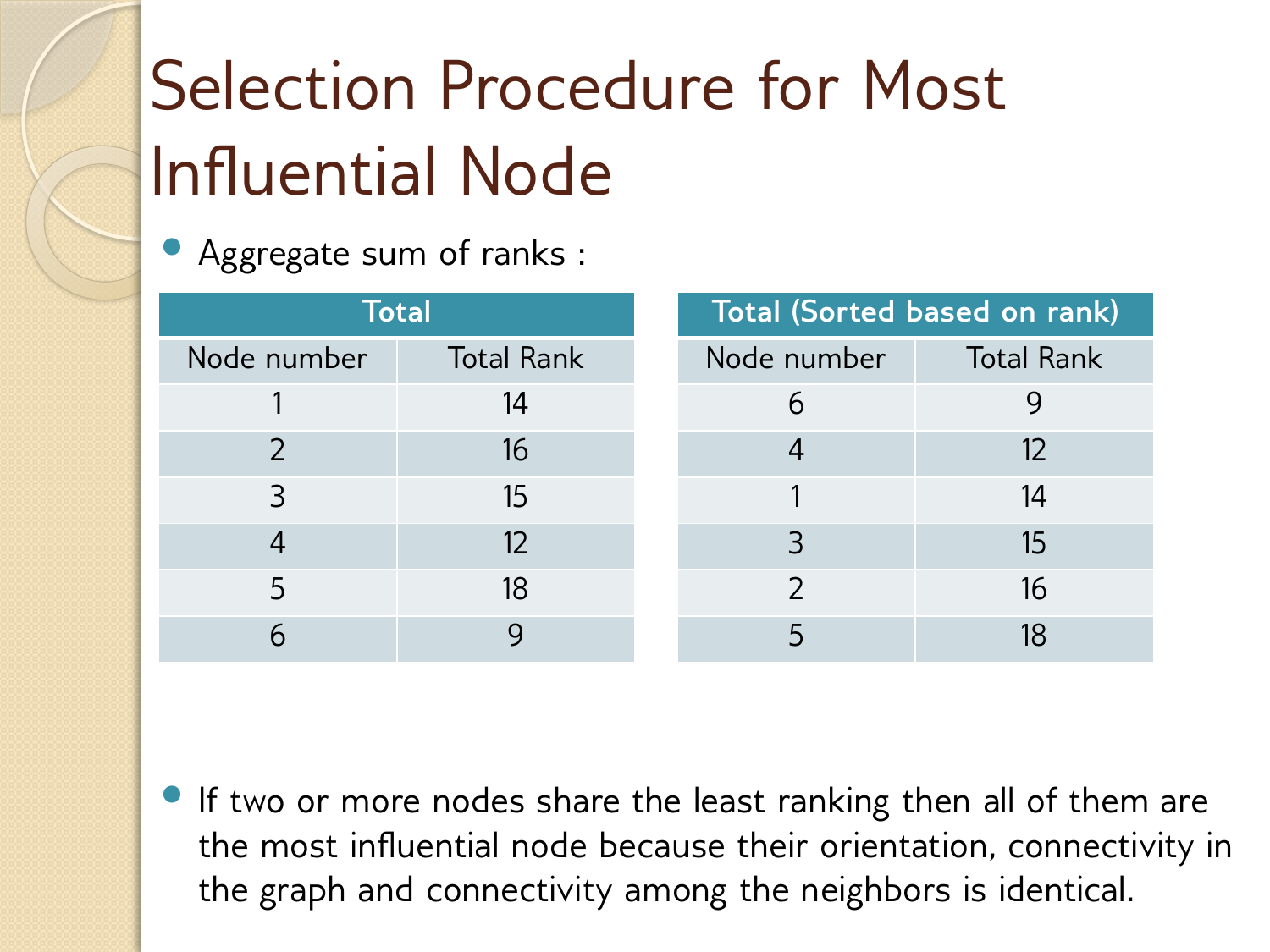

# Selection Procedure for Most Influential Node
Aggregate sum of ranks :

If two or more nodes share the least ranking then all of them are the most influential node because their orientation, connectivity in the graph and connectivity among the neighbors is identical.
| Total |  |
| --- | --- |
| Node number | Total Rank |
| 1 | 14 |
| 2 | 16 |
| 3 | 15 |
| 4 | 12 |
| 5 | 18 |
| 6 | 9 |
| Total (Sorted based on rank) |  |
| --- | --- |
| Node number | Total Rank |
| 6 | 9 |
| 4 | 12 |
| 1 | 14 |
| 3 | 15 |
| 2 | 16 |
| 5 | 18 |